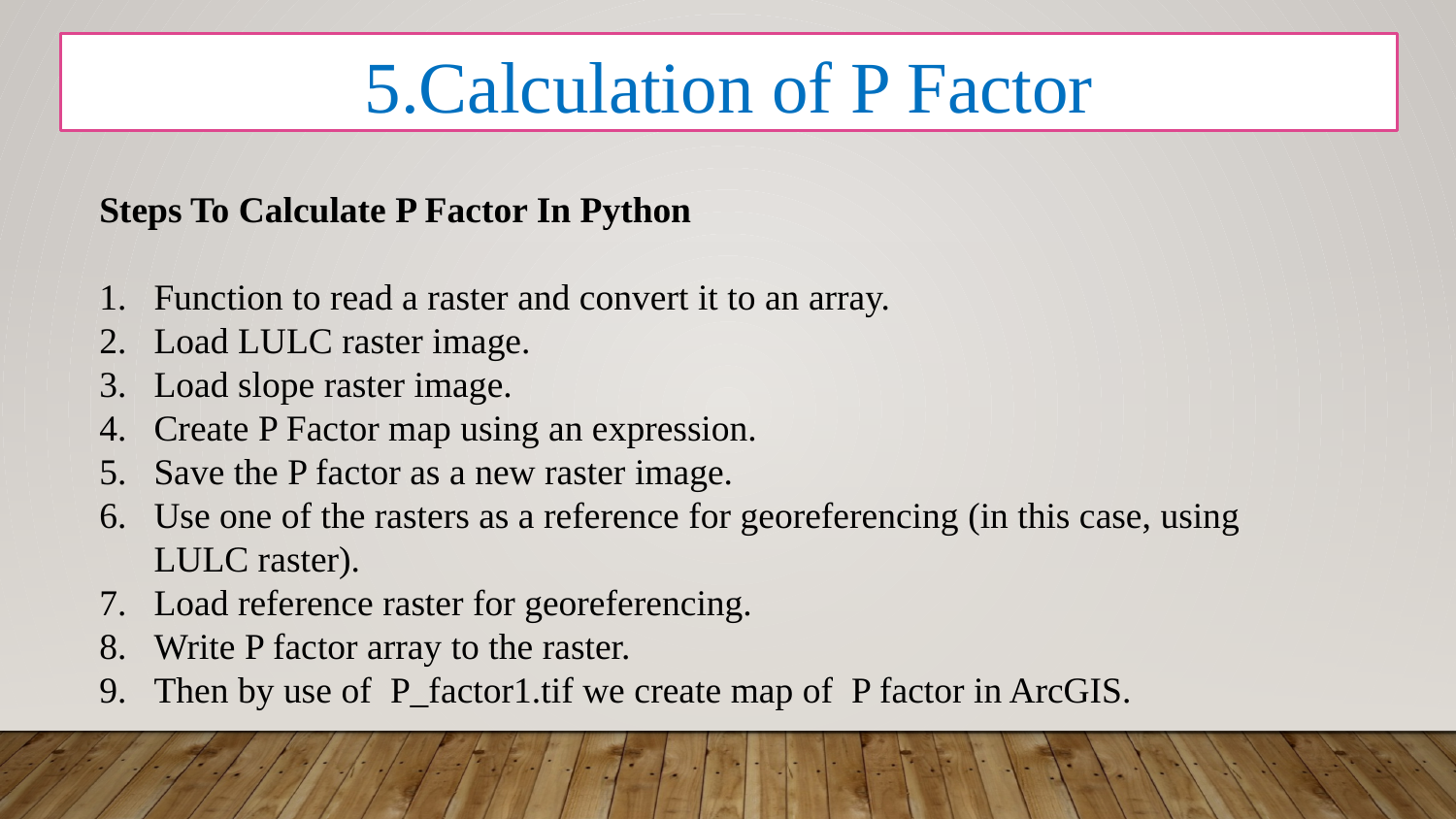

5.Calculation of P Factor
Steps To Calculate P Factor In Python

Function to read a raster and convert it to an array.
Load LULC raster image.
Load slope raster image.
Create P Factor map using an expression.
Save the P factor as a new raster image.
Use one of the rasters as a reference for georeferencing (in this case, using LULC raster).
Load reference raster for georeferencing.
Write P factor array to the raster.
Then by use of  P_factor1.tif we create map of  P factor in ArcGIS.